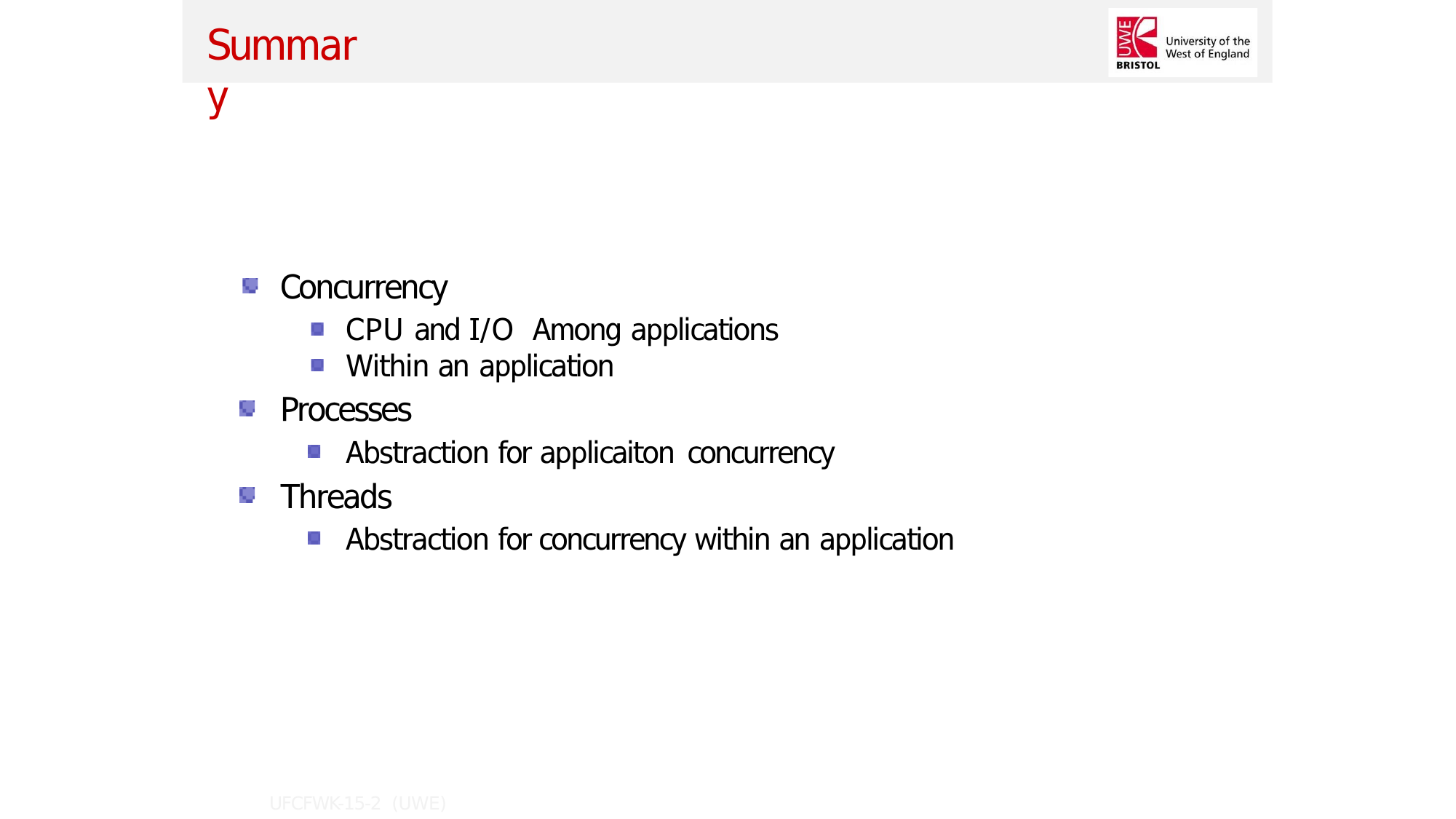

Summary
Concurrency
CPU and I/O  Among applications
Within an application
Processes
Abstraction for applicaiton concurrency
Threads
Abstraction for concurrency within an application

UFCFWK-15-2 (UWE)